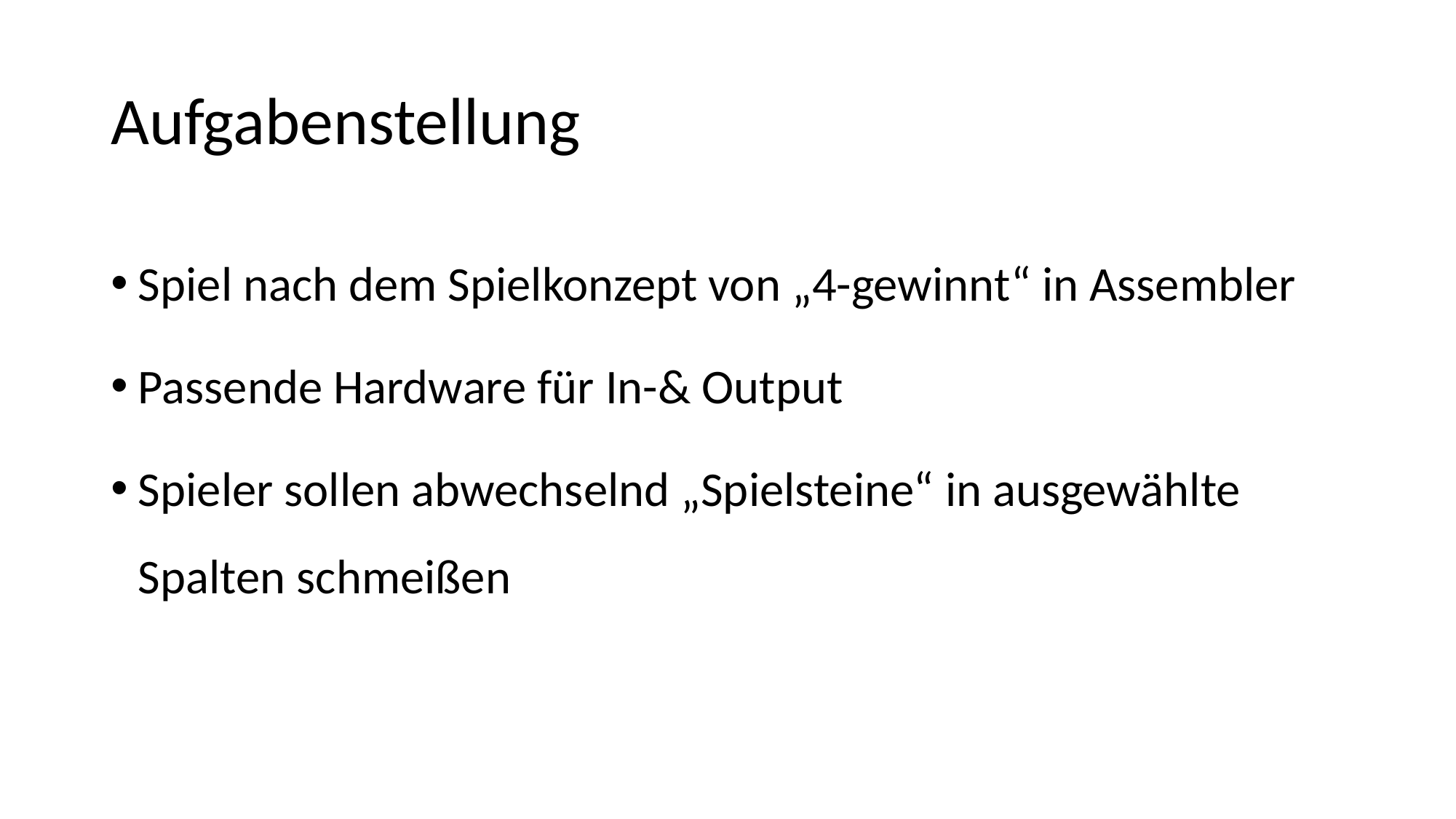

# Aufgabenstellung
Spiel nach dem Spielkonzept von „4-gewinnt“ in Assembler
Passende Hardware für In-& Output
Spieler sollen abwechselnd „Spielsteine“ in ausgewählte Spalten schmeißen